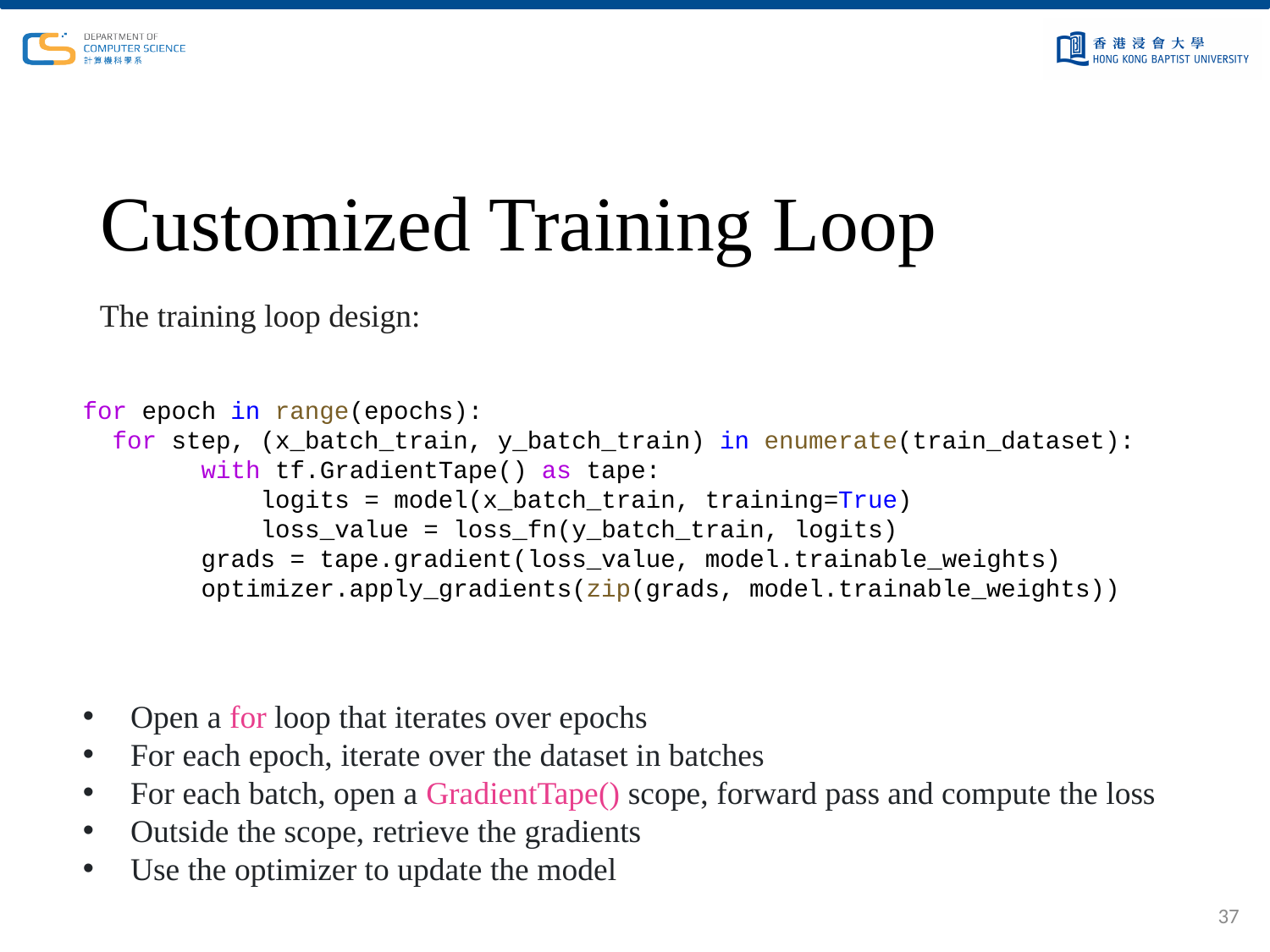

# Customized Training Loop
The training loop design:

for epoch in range(epochs):
  for step, (x_batch_train, y_batch_train) in enumerate(train_dataset):
        with tf.GradientTape() as tape:
            logits = model(x_batch_train, training=True)
            loss_value = loss_fn(y_batch_train, logits)
        grads = tape.gradient(loss_value, model.trainable_weights)
        optimizer.apply_gradients(zip(grads, model.trainable_weights))

Open a for loop that iterates over epochs
For each epoch, iterate over the dataset in batches
For each batch, open a GradientTape() scope, forward pass and compute the loss
Outside the scope, retrieve the gradients
Use the optimizer to update the model
37